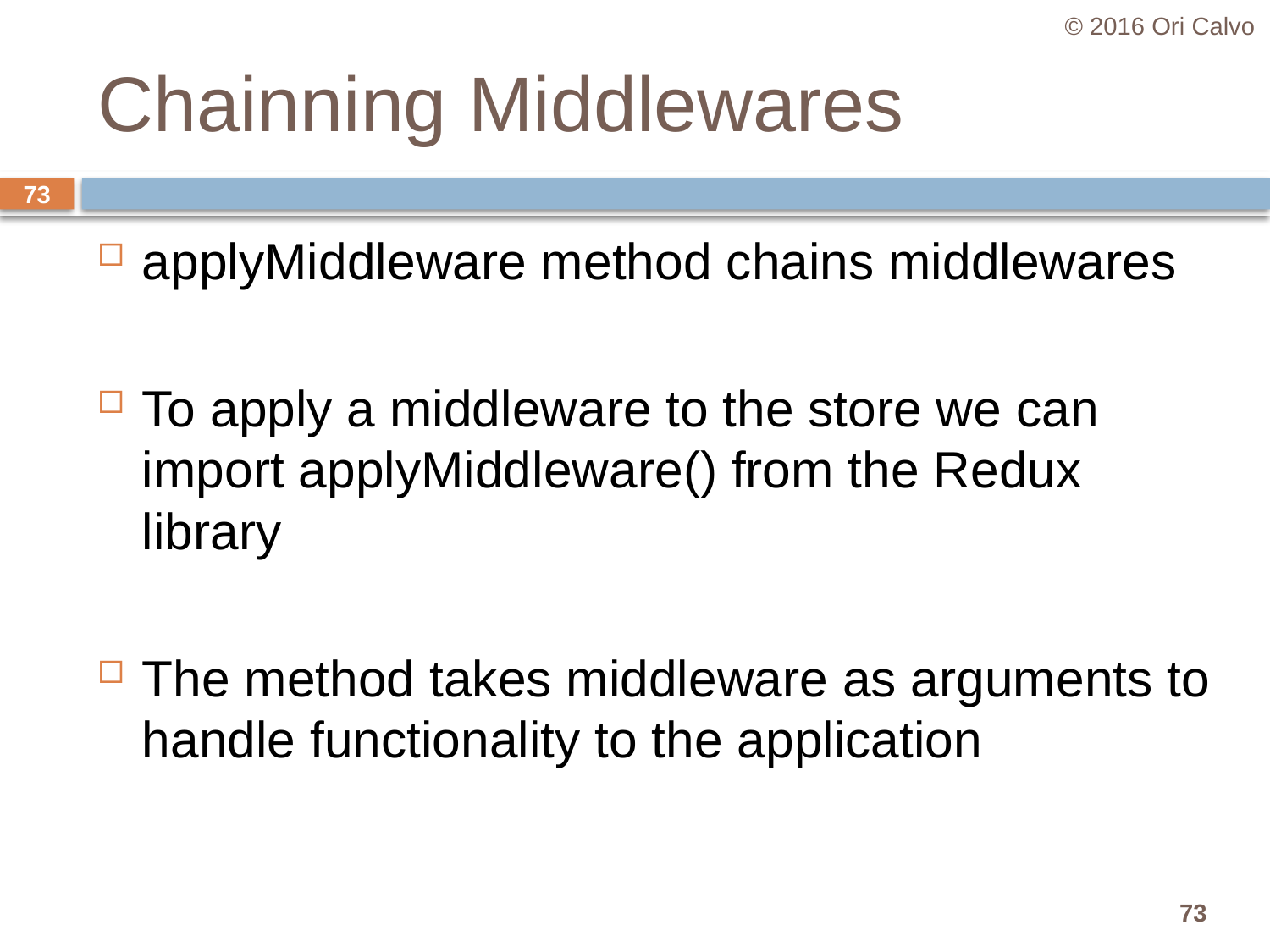

© 2016 Ori Calvo
# Chainning Middlewares
73
applyMiddleware method chains middlewares

To apply a middleware to the store we can import applyMiddleware() from the Redux library

The method takes middleware as arguments to handle functionality to the application